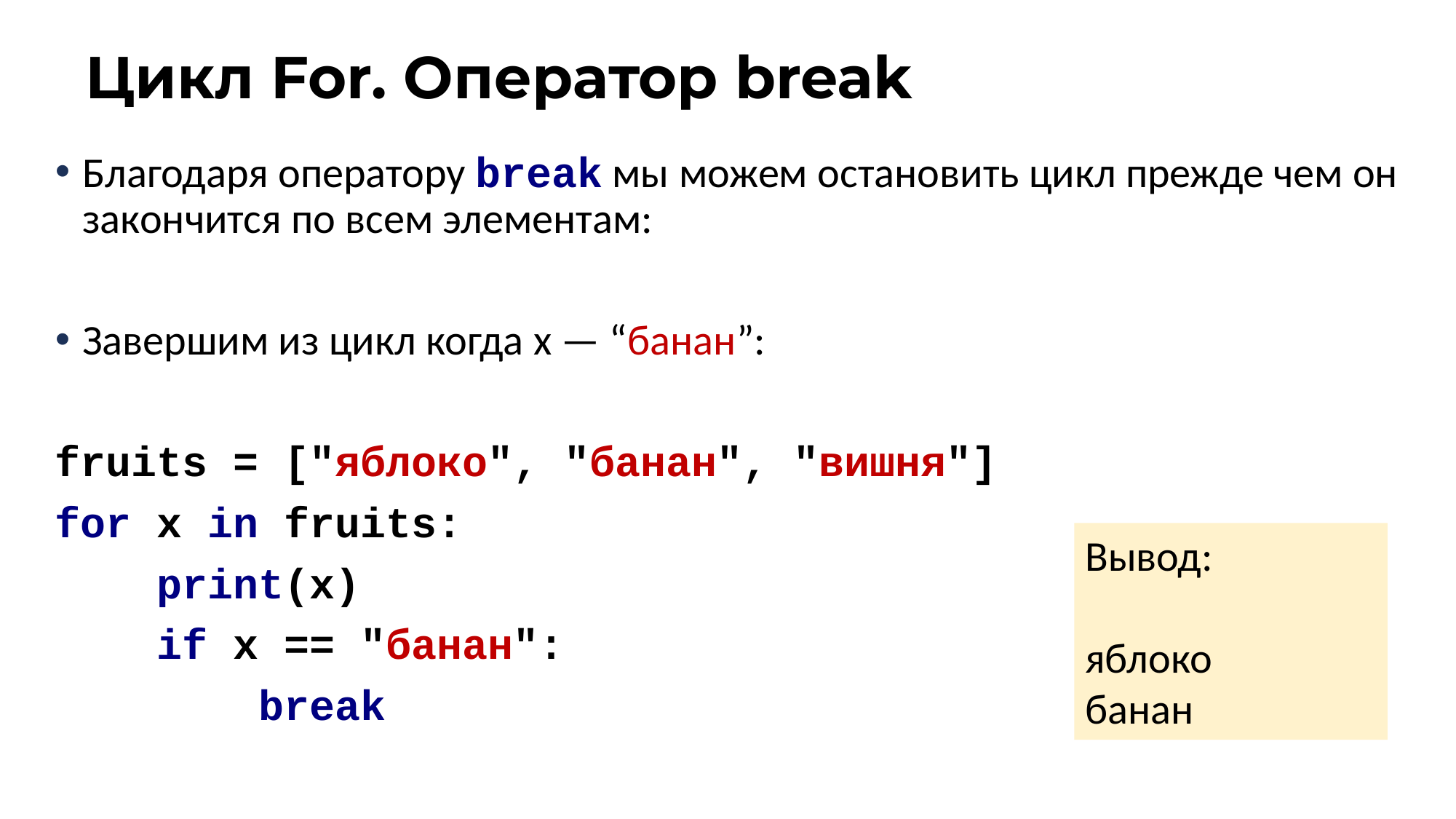

# Цикл For. Оператор break
Благодаря оператору break мы можем остановить цикл прежде чем он закончится по всем элементам:

Завершим из цикл когда x — “банан”:

fruits = ["яблоко", "банан", "вишня"]
for x in fruits:
    print(x)
    if x == "банан":
        break

Вывод:

яблоко
банан
18